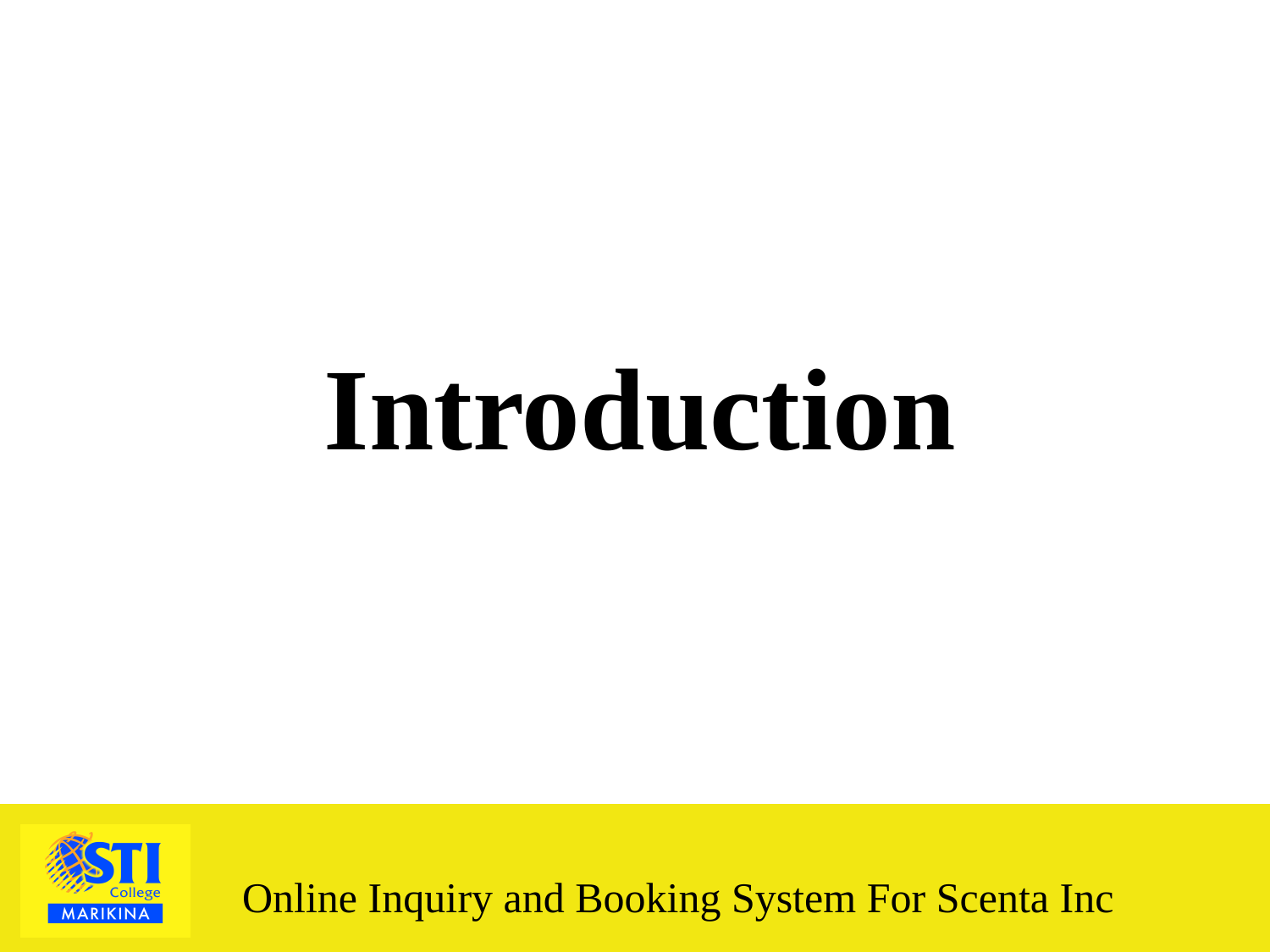

Introduction
Online Inquiry and Booking System For Scenta Inc